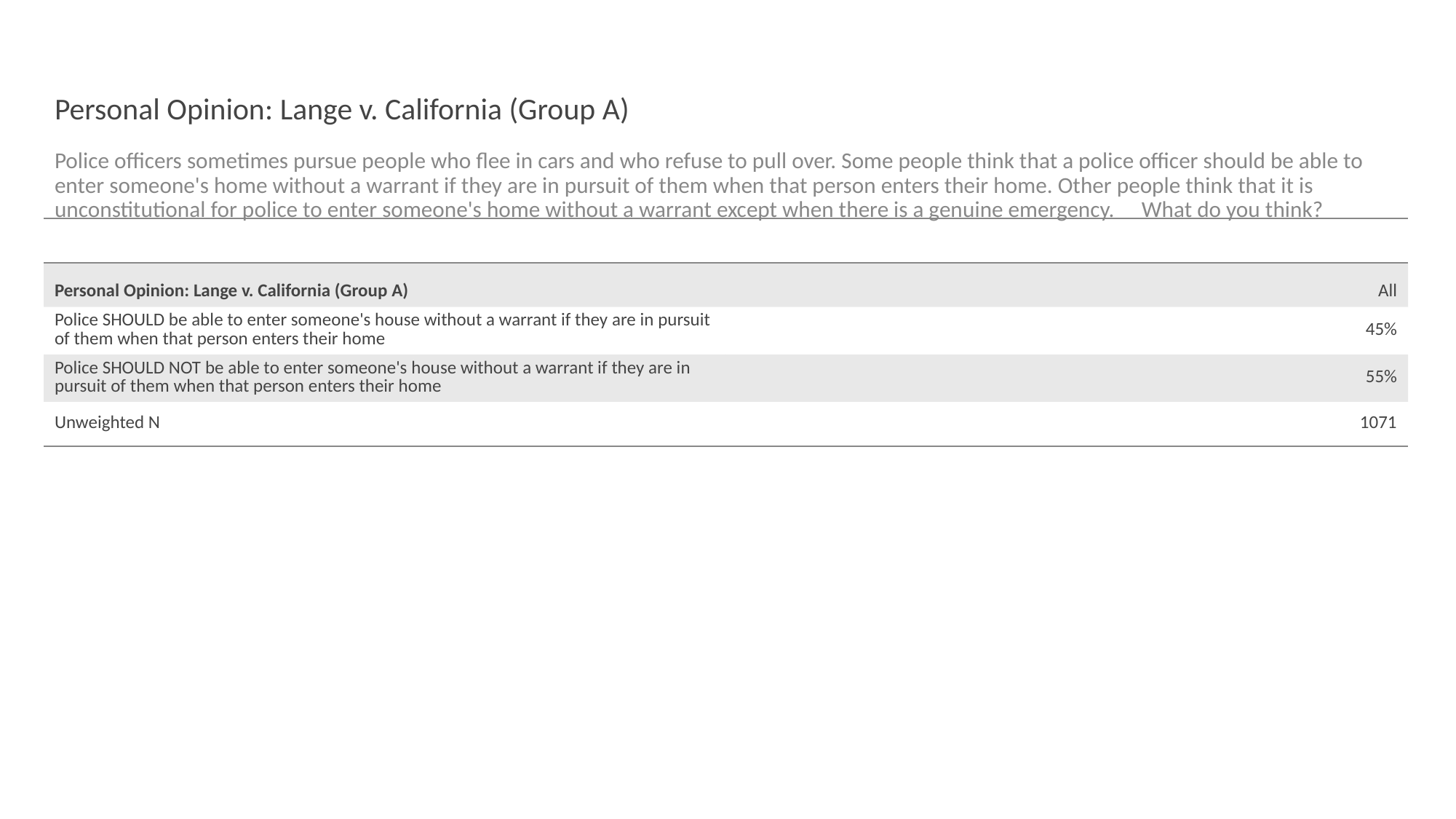

# Personal Opinion: Lange v. California (Group A)
Police officers sometimes pursue people who flee in cars and who refuse to pull over. Some people think that a police officer should be able to enter someone's home without a warrant if they are in pursuit of them when that person enters their home. Other people think that it is unconstitutional for police to enter someone's home without a warrant except when there is a genuine emergency.     What do you think?
|  |  |
| --- | --- |
| Personal Opinion: Lange v. California (Group A) | All |
| Police SHOULD be able to enter someone's house without a warrant if they are in pursuit of them when that person enters their home | 45% |
| Police SHOULD NOT be able to enter someone's house without a warrant if they are in pursuit of them when that person enters their home | 55% |
| Unweighted N | 1071 |